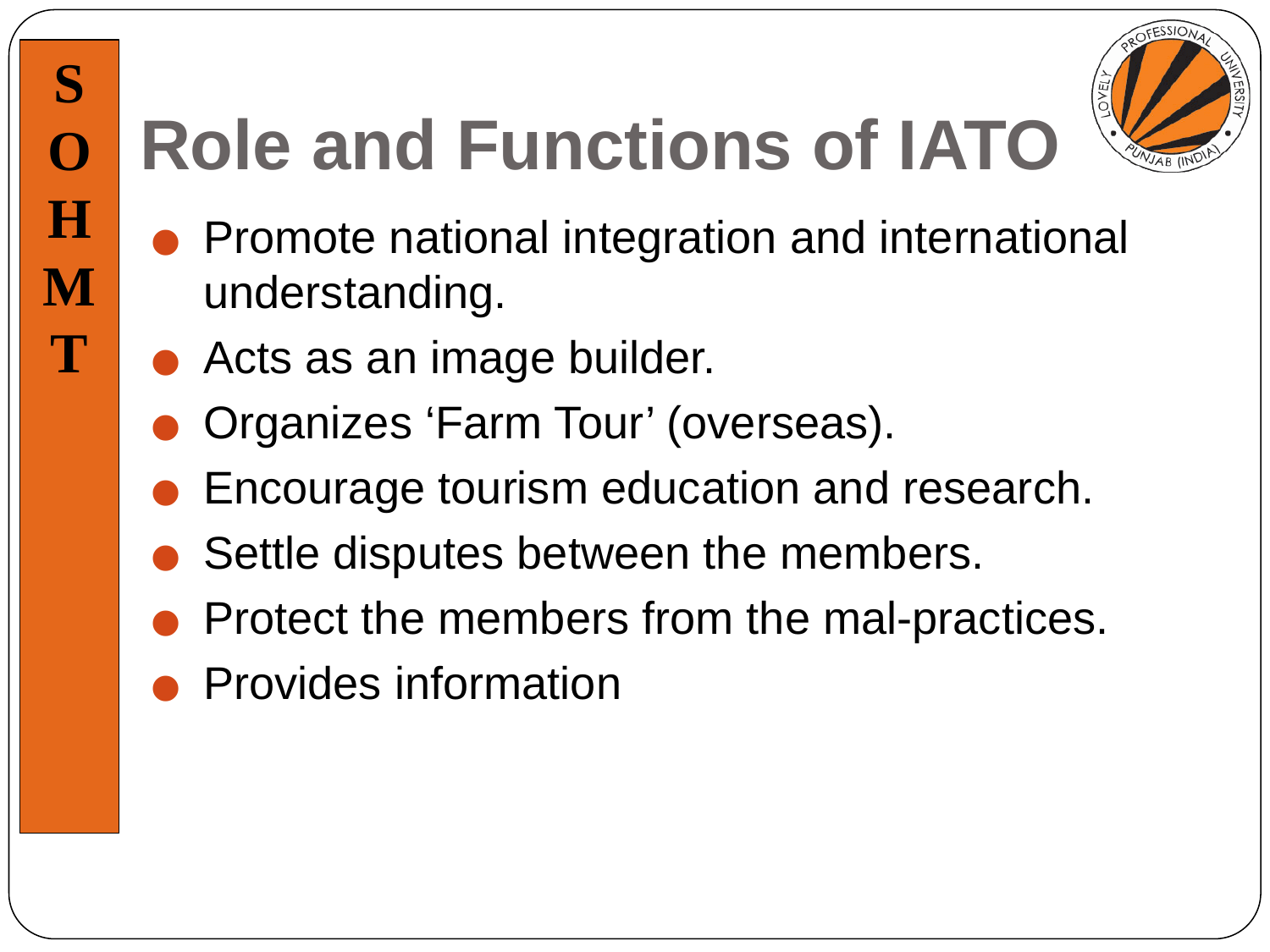

# Role and Functions of IATO
Promote national integration and international understanding.
Acts as an image builder.
Organizes ‘Farm Tour’ (overseas).
Encourage tourism education and research.
Settle disputes between the members.
Protect the members from the mal-practices.
Provides information